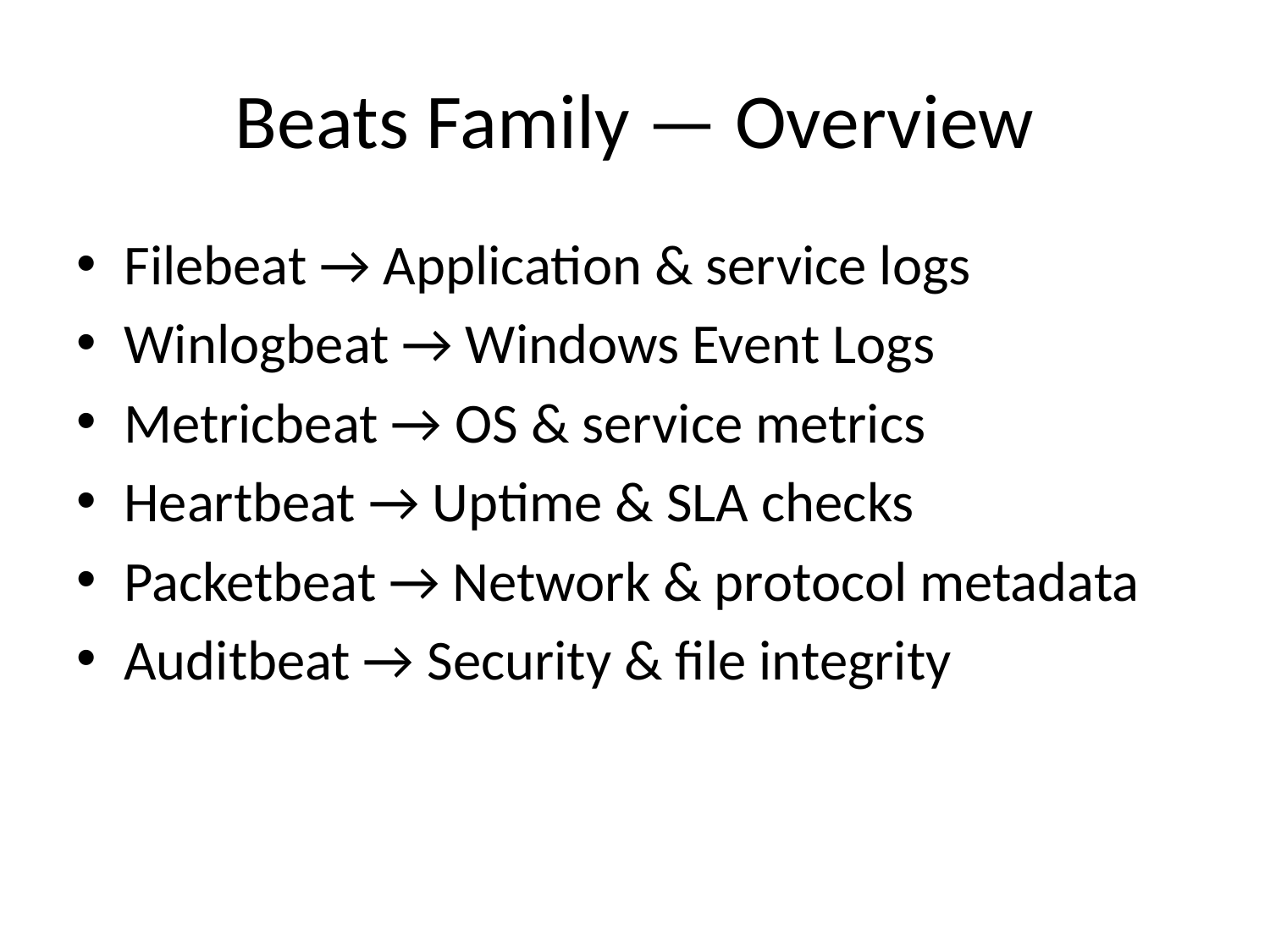

# Beats Family — Overview
Filebeat → Application & service logs
Winlogbeat → Windows Event Logs
Metricbeat → OS & service metrics
Heartbeat → Uptime & SLA checks
Packetbeat → Network & protocol metadata
Auditbeat → Security & file integrity